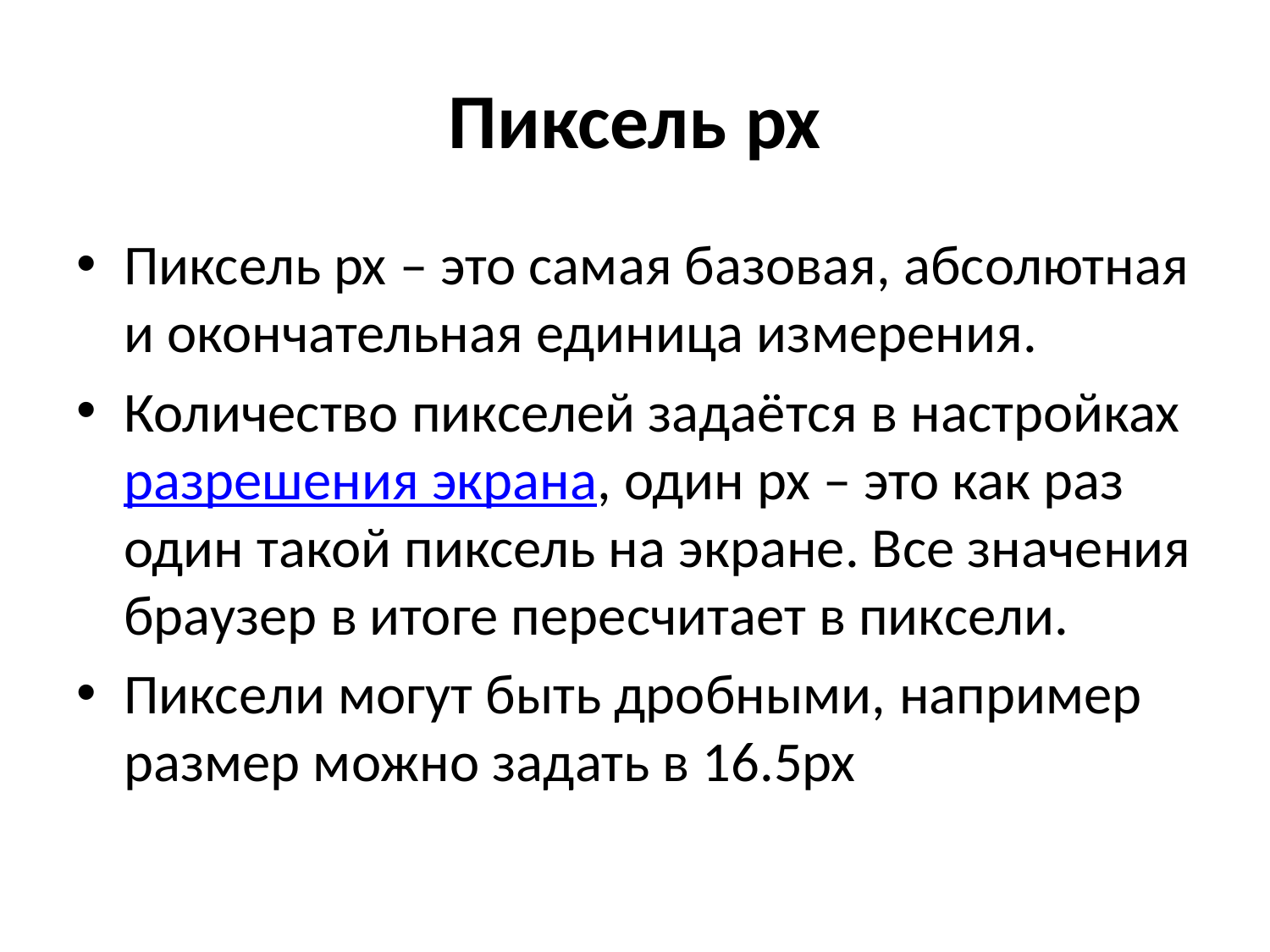

# Пиксель px
Пиксель px – это самая базовая, абсолютная и окончательная единица измерения.
Количество пикселей задаётся в настройках разрешения экрана, один px – это как раз один такой пиксель на экране. Все значения браузер в итоге пересчитает в пиксели.
Пиксели могут быть дробными, например размер можно задать в 16.5px